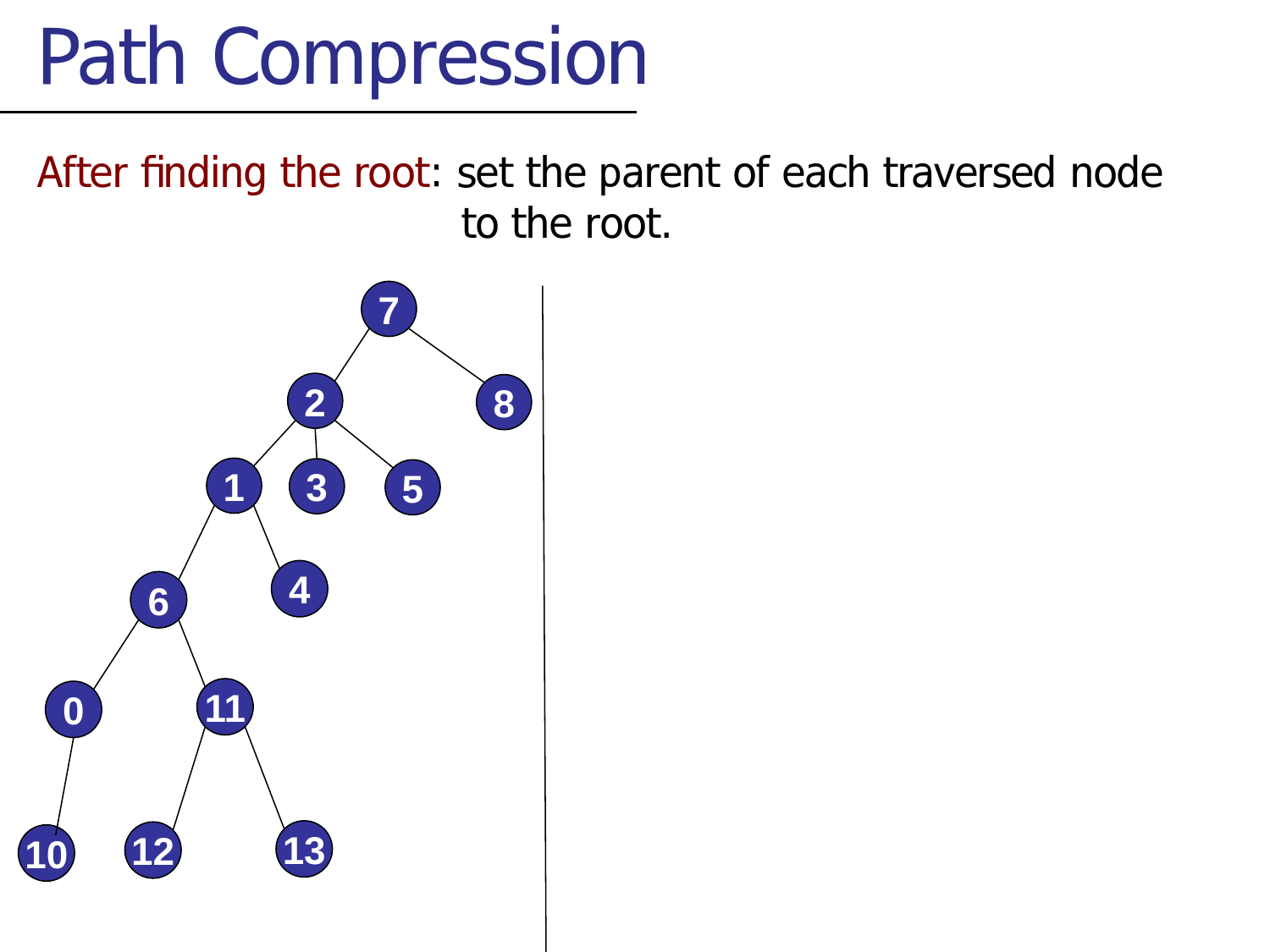

Path Compression
After finding the root: set the parent of each traversed node       to the root.

7
2
8
1
3
5
4
6
11
0
13
12
10